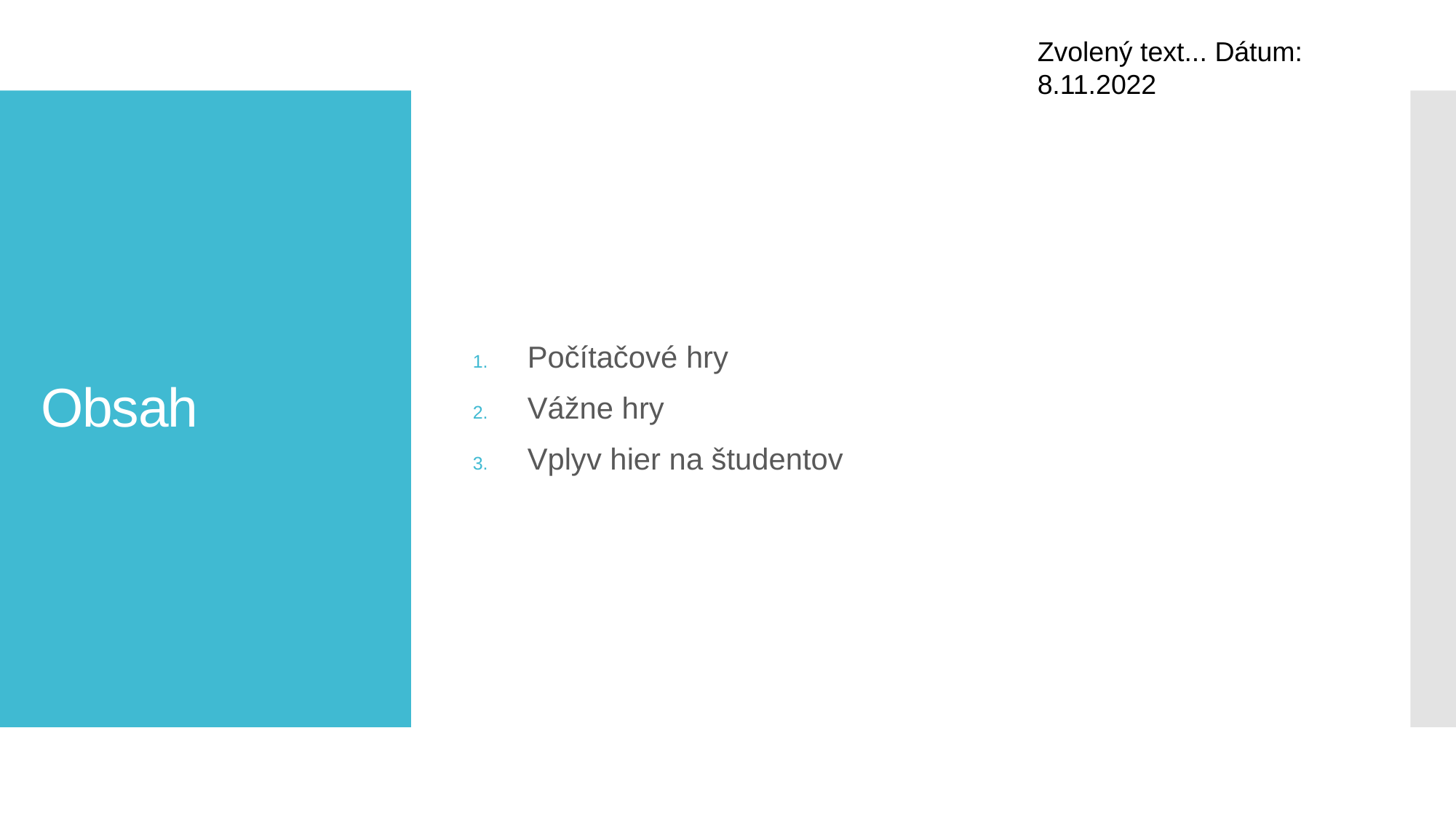

Počítačové hry
Vážne hry
Vplyv hier na študentov
# Obsah